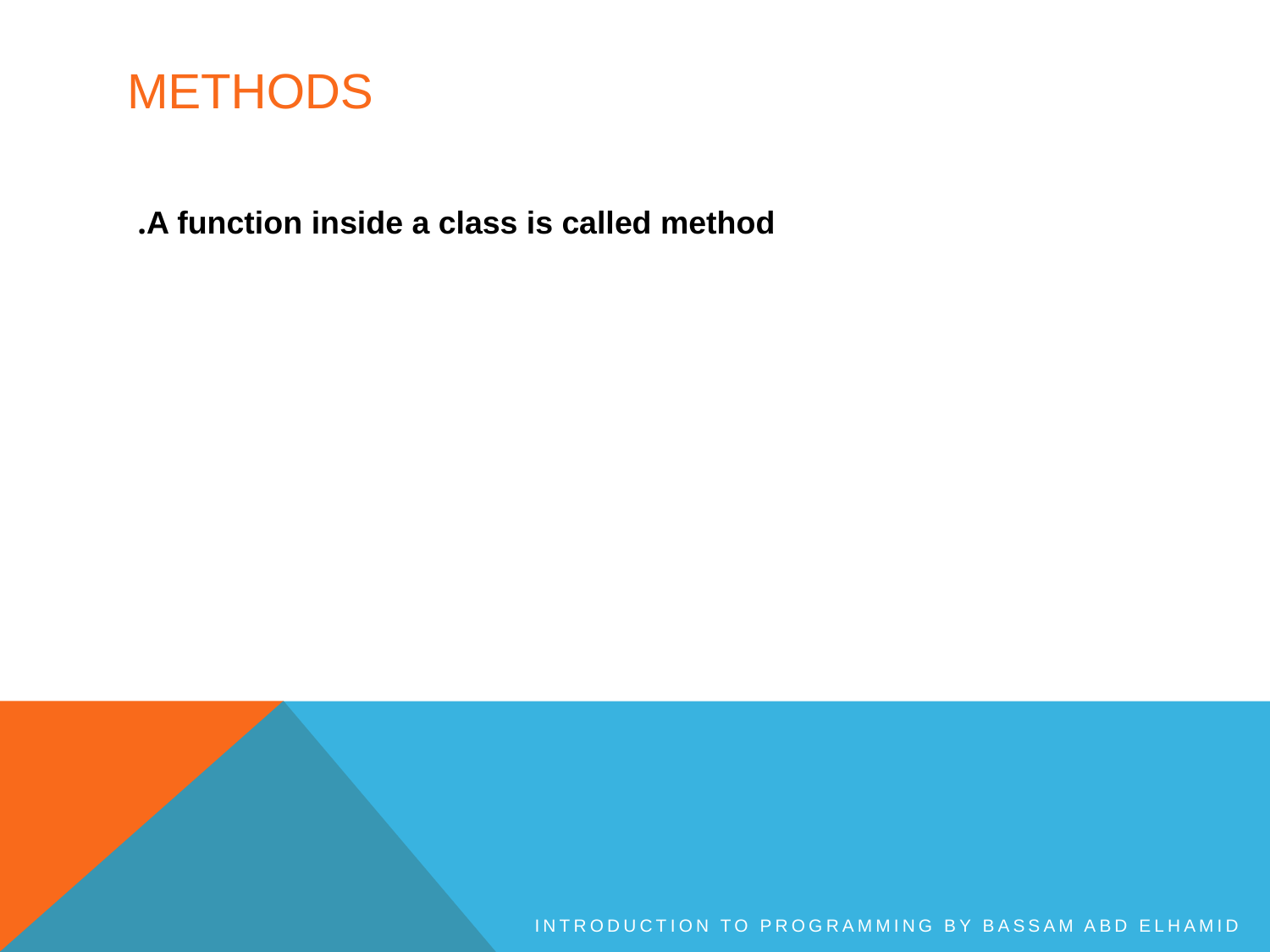

# Methods
A function inside a class is called method.
Introduction to Programming By Bassam Abd Elhamid